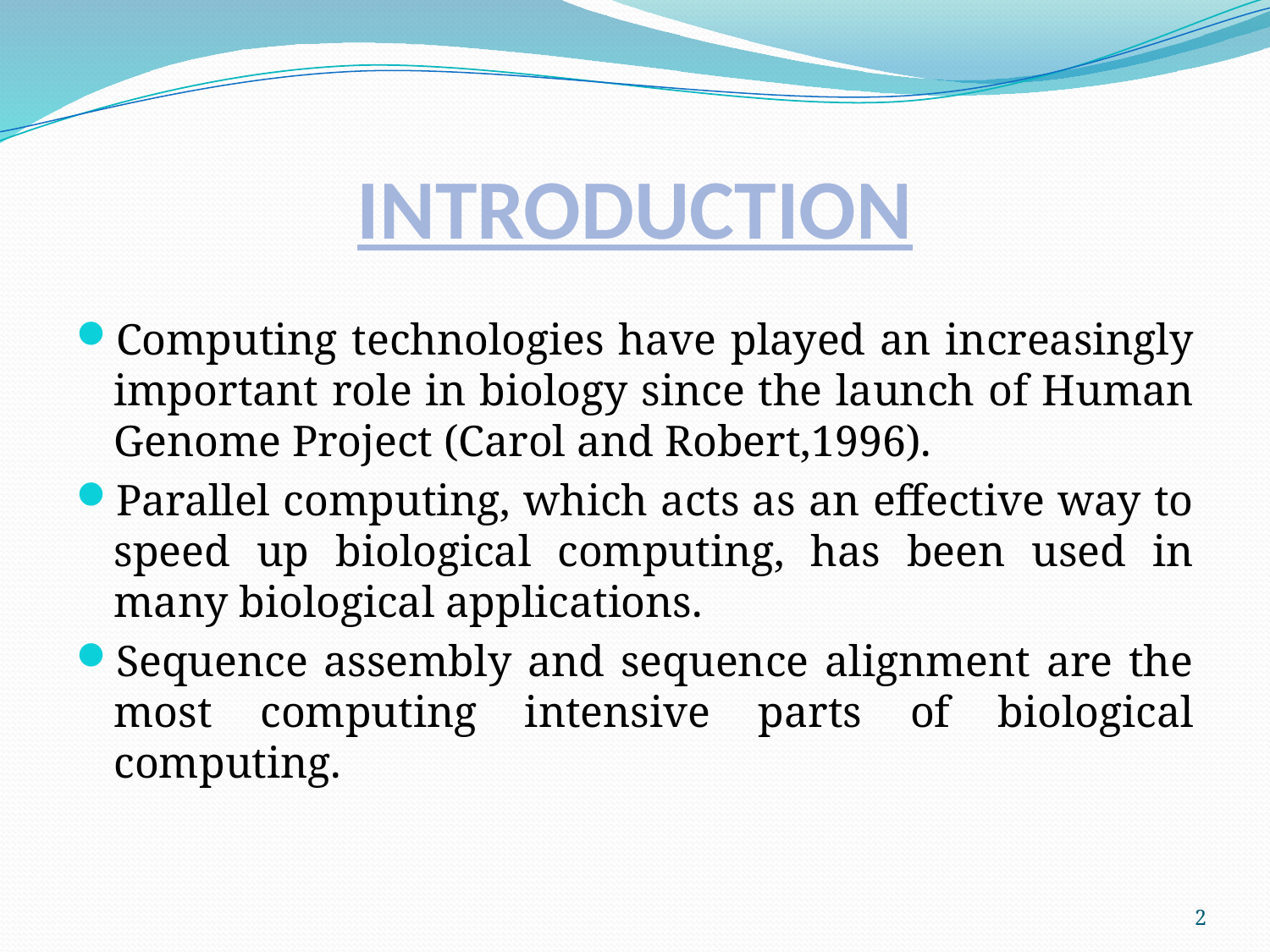

# INTRODUCTION
Computing technologies have played an increasingly important role in biology since the launch of Human Genome Project (Carol and Robert,1996).
Parallel computing, which acts as an effective way to speed up biological computing, has been used in many biological applications.
Sequence assembly and sequence alignment are the most computing intensive parts of biological computing.
2